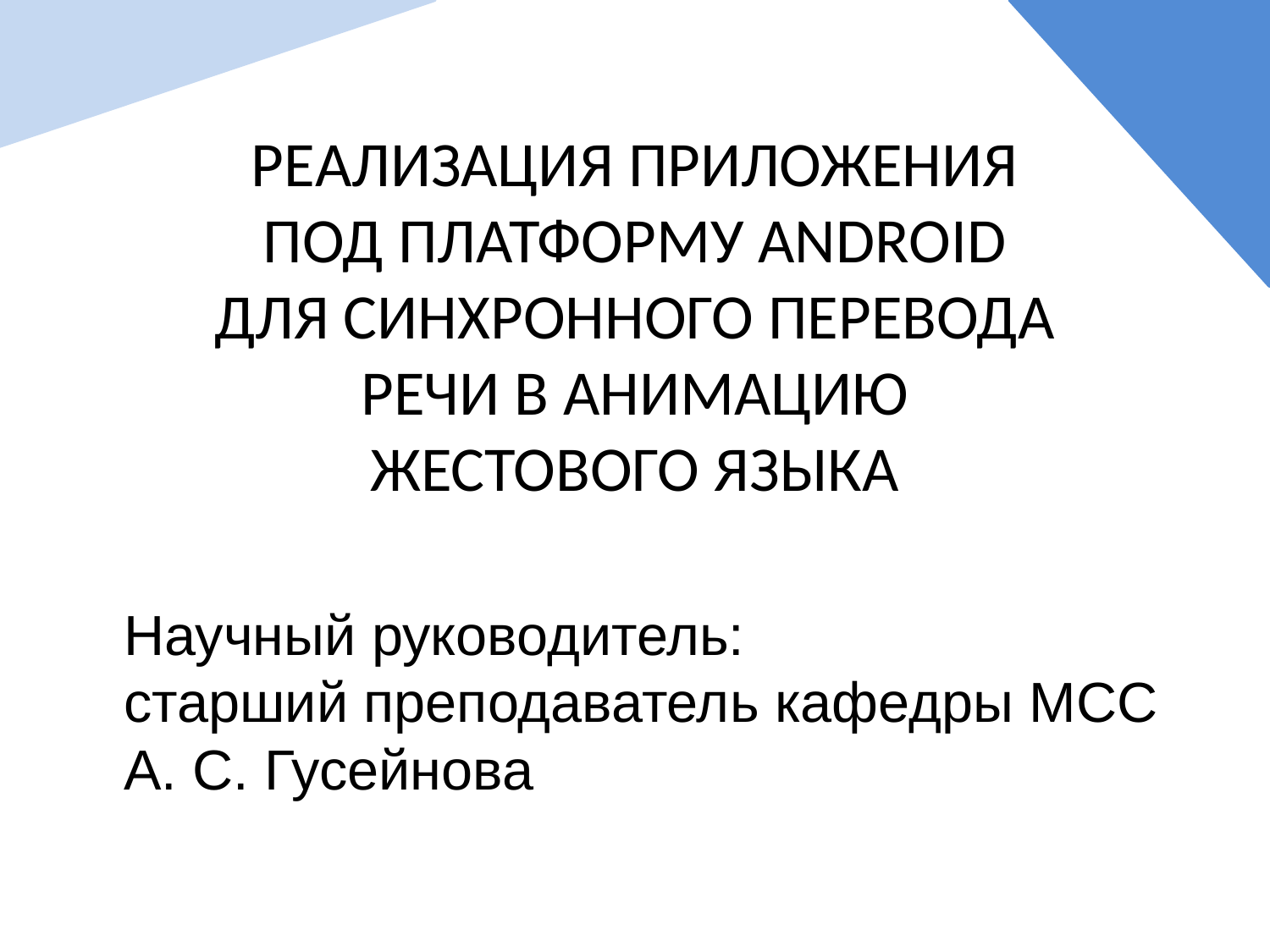

РЕАЛИЗАЦИЯ ПРИЛОЖЕНИЯ ПОД ПЛАТФОРМУ ANDROID ДЛЯ СИНХРОННОГО ПЕРЕВОДА РЕЧИ В АНИМАЦИЮ ЖЕСТОВОГО ЯЗЫКА
Научный руководитель:
старший преподаватель кафедры МСС
А. С. Гусейнова